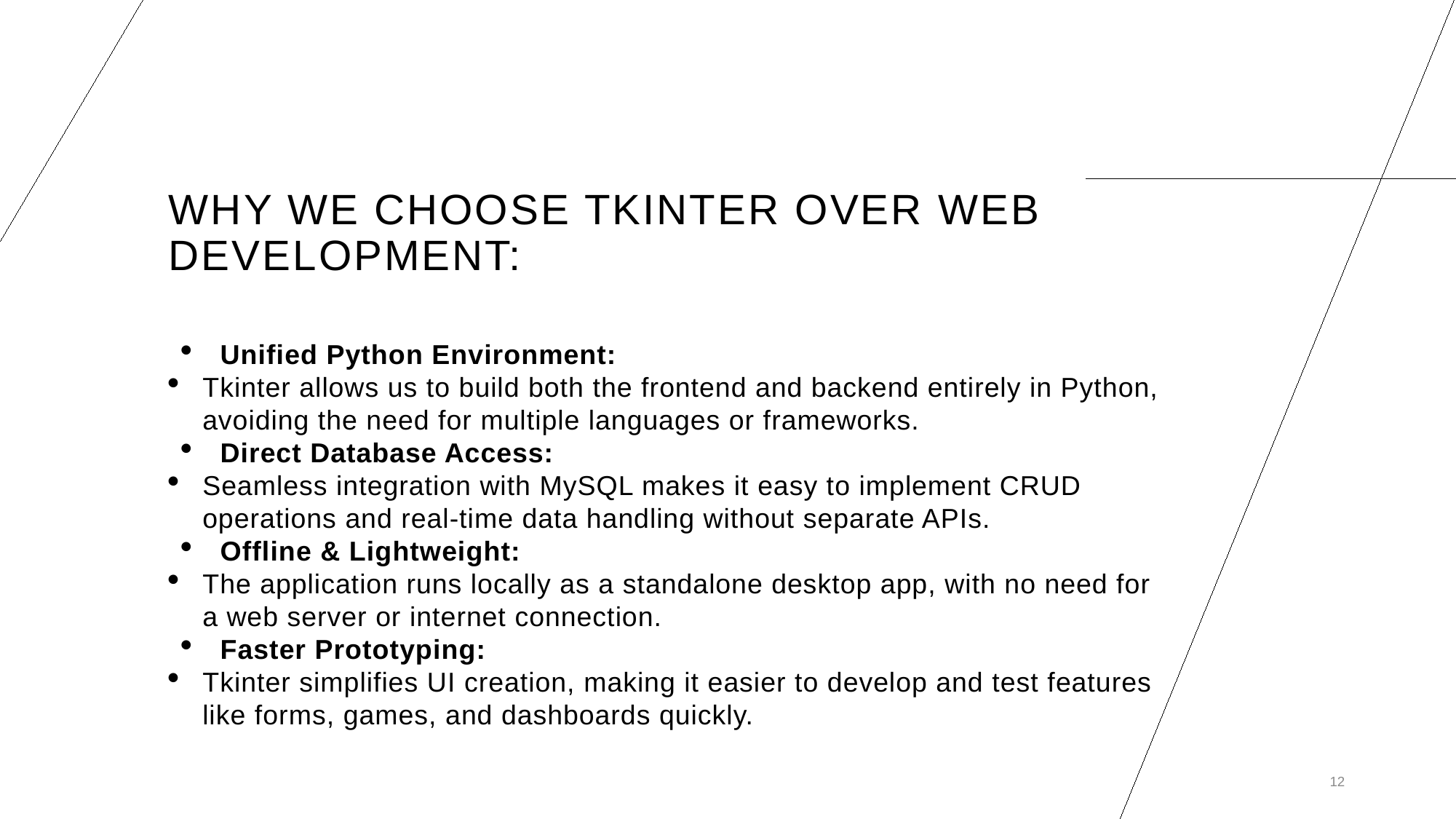

# Why we choose Tkinter over WeB Development:
Unified Python Environment:
Tkinter allows us to build both the frontend and backend entirely in Python, avoiding the need for multiple languages or frameworks.
Direct Database Access:
Seamless integration with MySQL makes it easy to implement CRUD operations and real-time data handling without separate APIs.
Offline & Lightweight:
The application runs locally as a standalone desktop app, with no need for a web server or internet connection.
Faster Prototyping:
Tkinter simplifies UI creation, making it easier to develop and test features like forms, games, and dashboards quickly.
12